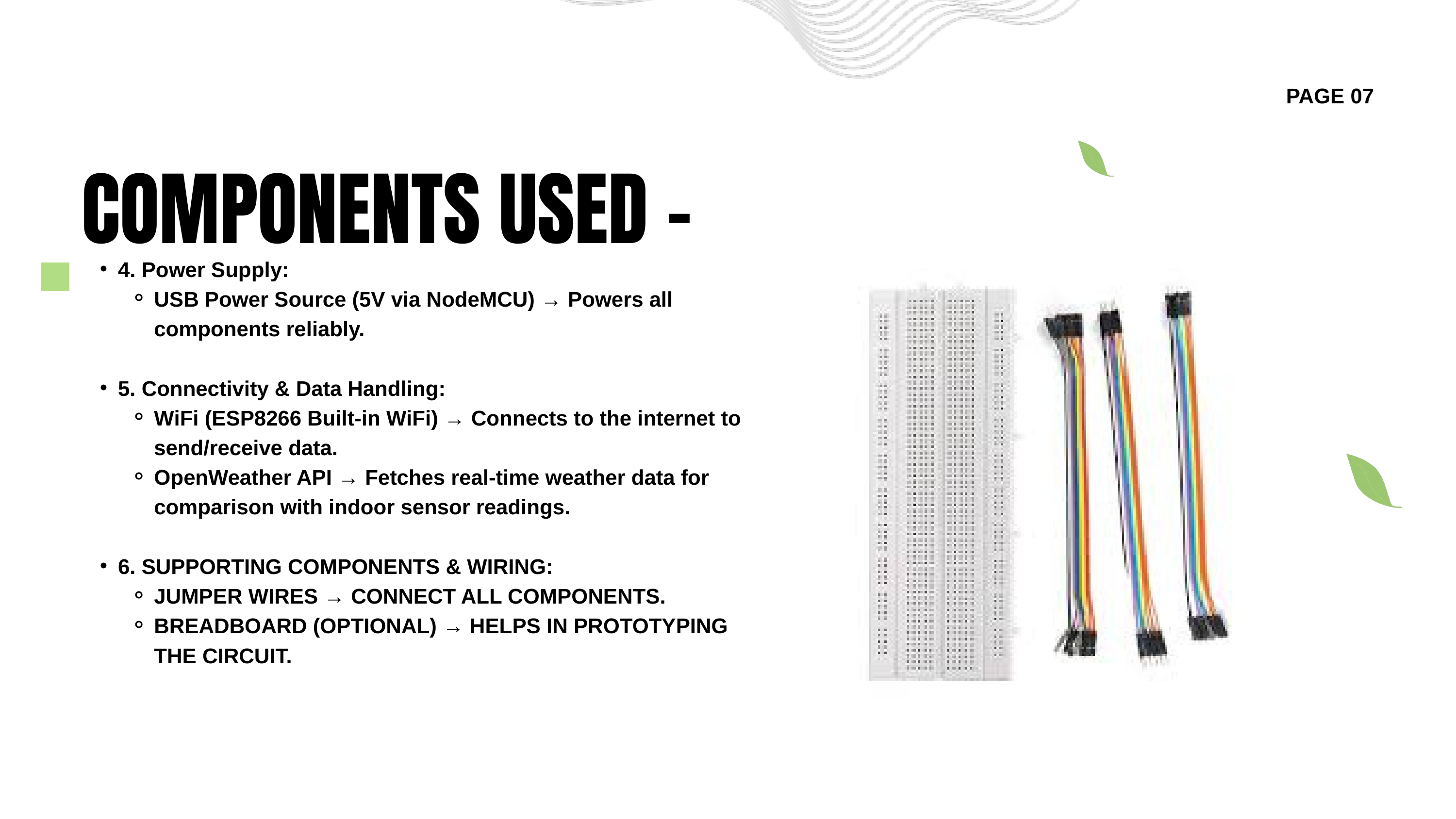

PAGE 07

COMPONENTS USED -

4. Power Supply:
USB Power Source (5V via NodeMCU) → Powers all components reliably.

5. Connectivity & Data Handling:
WiFi (ESP8266 Built-in WiFi) → Connects to the internet to send/receive data.
OpenWeather API → Fetches real-time weather data for comparison with indoor sensor readings.

6. SUPPORTING COMPONENTS & WIRING:
JUMPER WIRES → CONNECT ALL COMPONENTS.
BREADBOARD (OPTIONAL) → HELPS IN PROTOTYPING THE CIRCUIT.